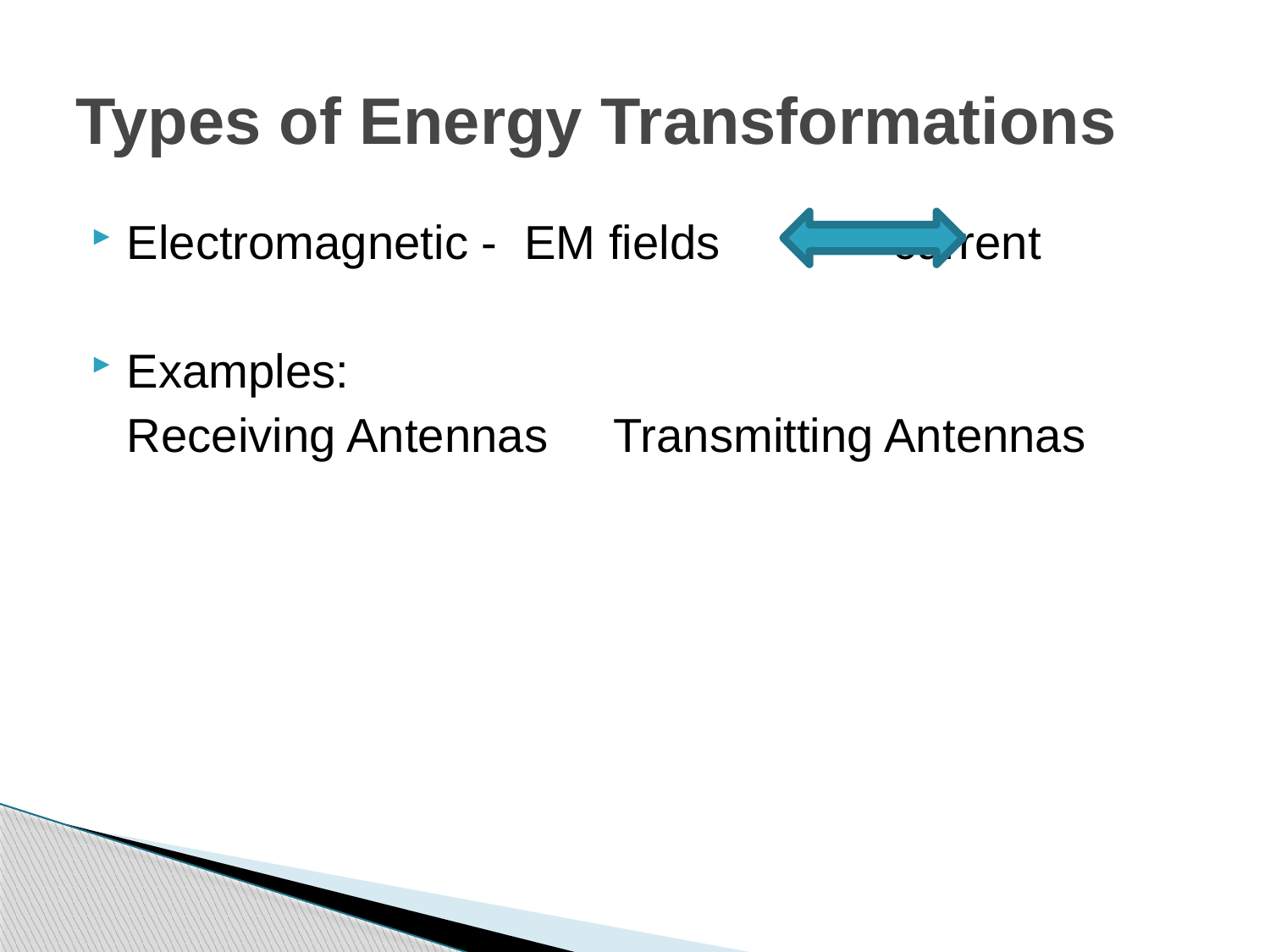

# Types of Energy Transformations
Electromagnetic -  EM fields             current

Examples:
	Receiving Antennas     Transmitting Antennas